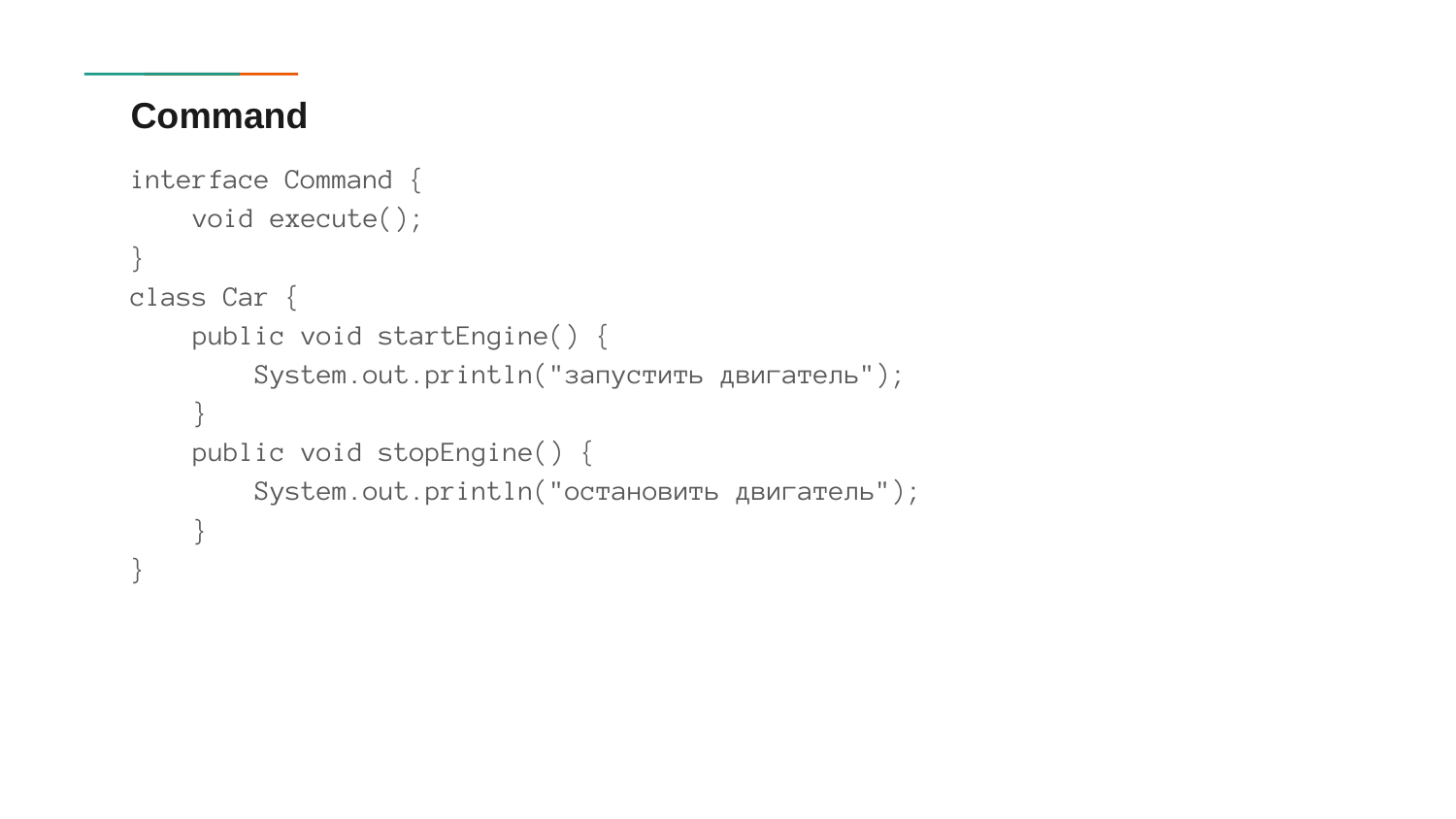

# Command
interface Command {
    void execute();
}
class Car {
    public void startEngine() {
        System.out.println("запустить двигатель");
    }
    public void stopEngine() {
        System.out.println("остановить двигатель");
    }
}